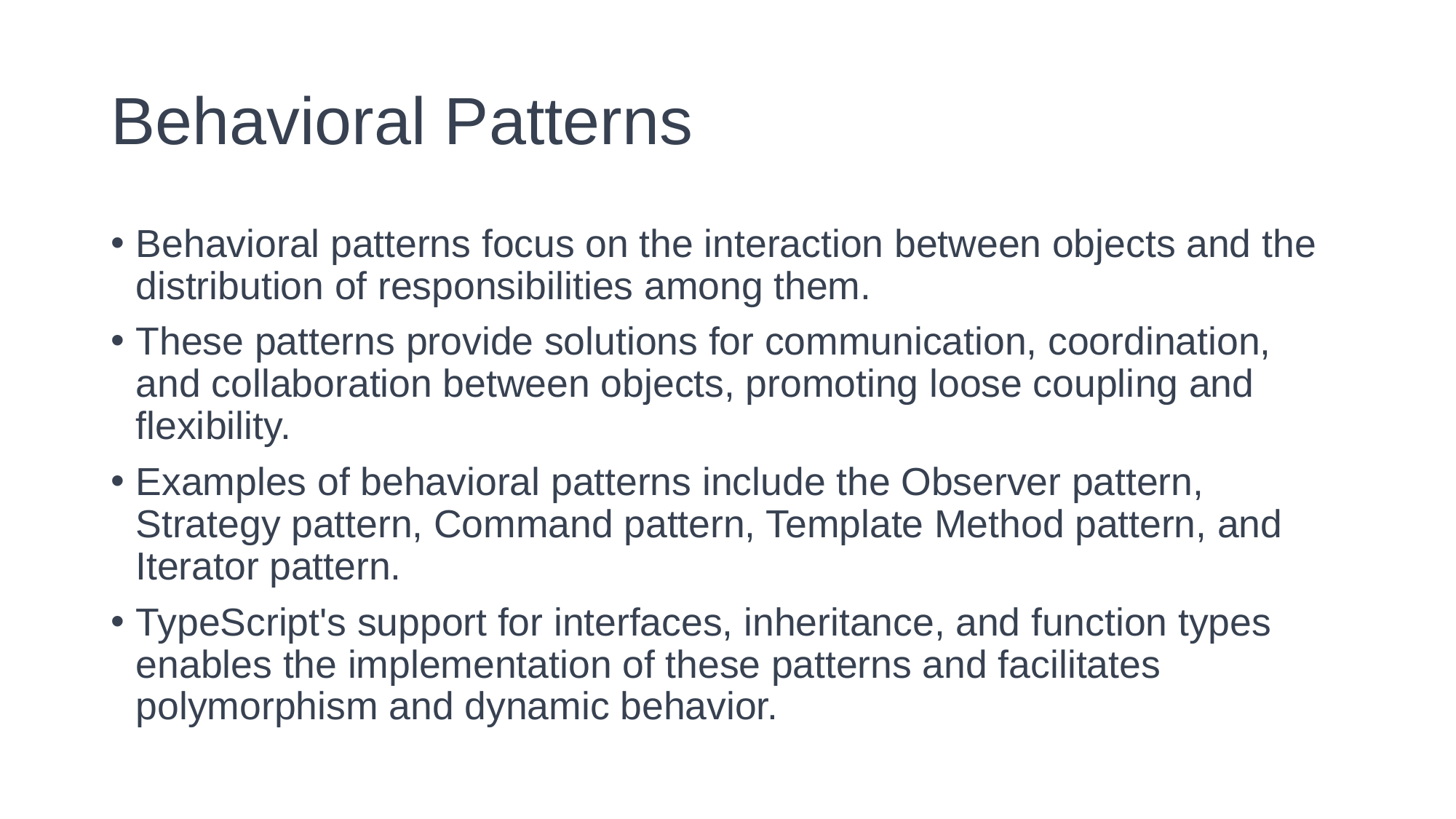

# Behavioral Patterns
Behavioral patterns focus on the interaction between objects and the distribution of responsibilities among them.
These patterns provide solutions for communication, coordination, and collaboration between objects, promoting loose coupling and flexibility.
Examples of behavioral patterns include the Observer pattern, Strategy pattern, Command pattern, Template Method pattern, and Iterator pattern.
TypeScript's support for interfaces, inheritance, and function types enables the implementation of these patterns and facilitates polymorphism and dynamic behavior.